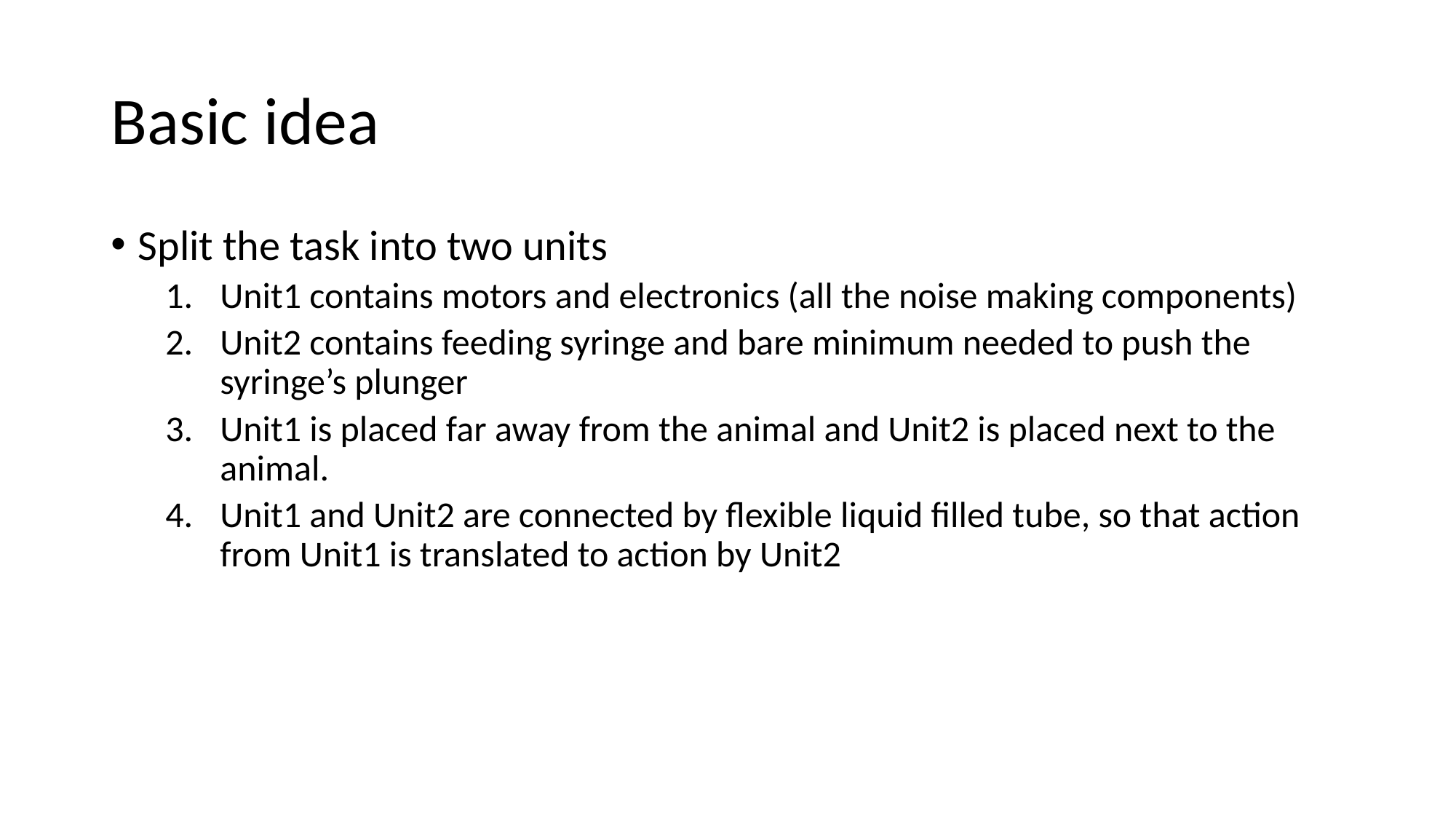

# Basic idea
Split the task into two units
Unit1 contains motors and electronics (all the noise making components)
Unit2 contains feeding syringe and bare minimum needed to push the syringe’s plunger
Unit1 is placed far away from the animal and Unit2 is placed next to the animal.
Unit1 and Unit2 are connected by flexible liquid filled tube, so that action from Unit1 is translated to action by Unit2